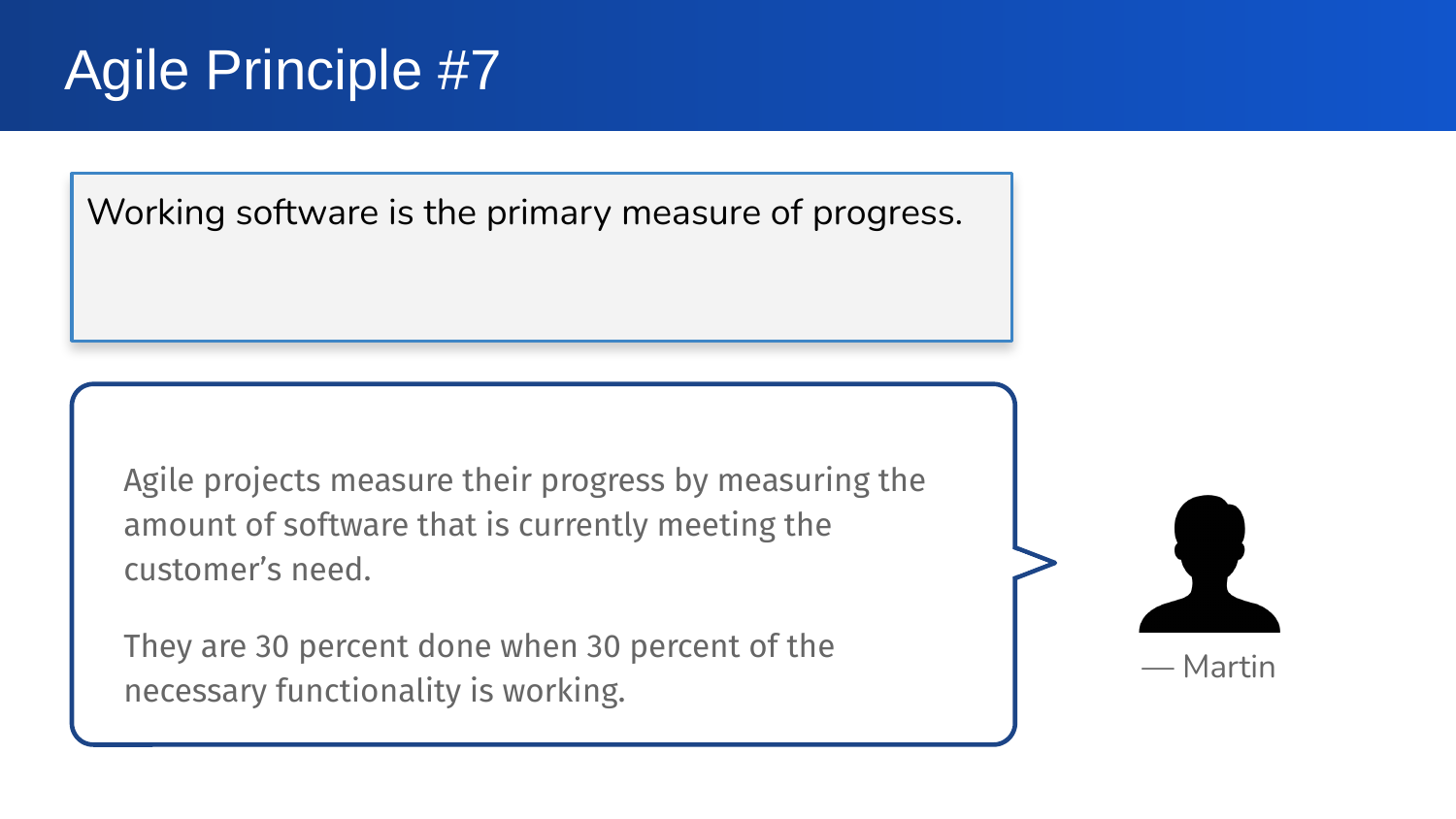

# Agile Principle #7
Working software is the primary measure of progress.
Agile projects measure their progress by measuring the amount of software that is currently meeting the customer’s need.
They are 30 percent done when 30 percent of the necessary functionality is working.
— Martin